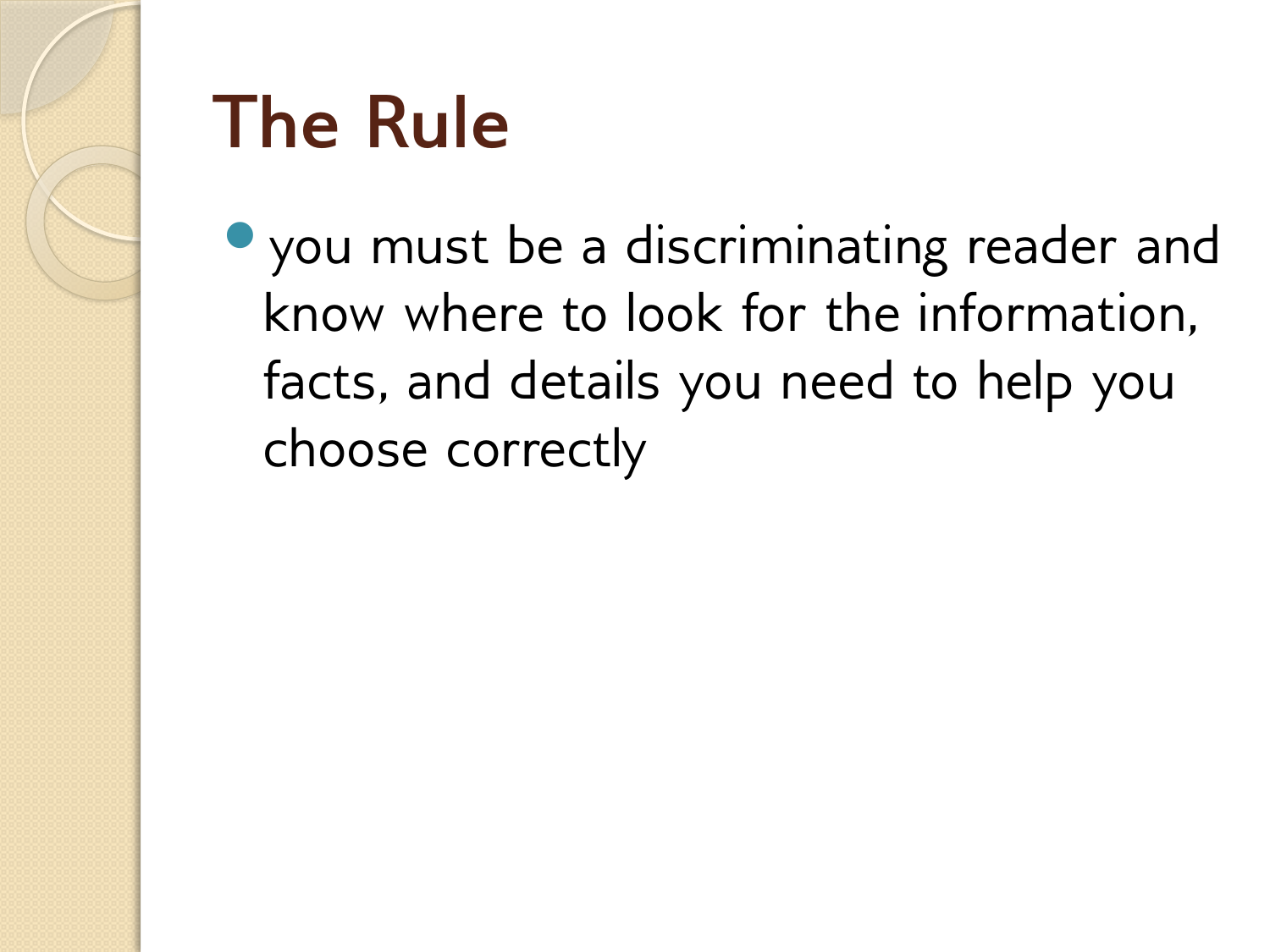

# The Rule
you must be a discriminating reader and know where to look for the information, facts, and details you need to help you choose correctly